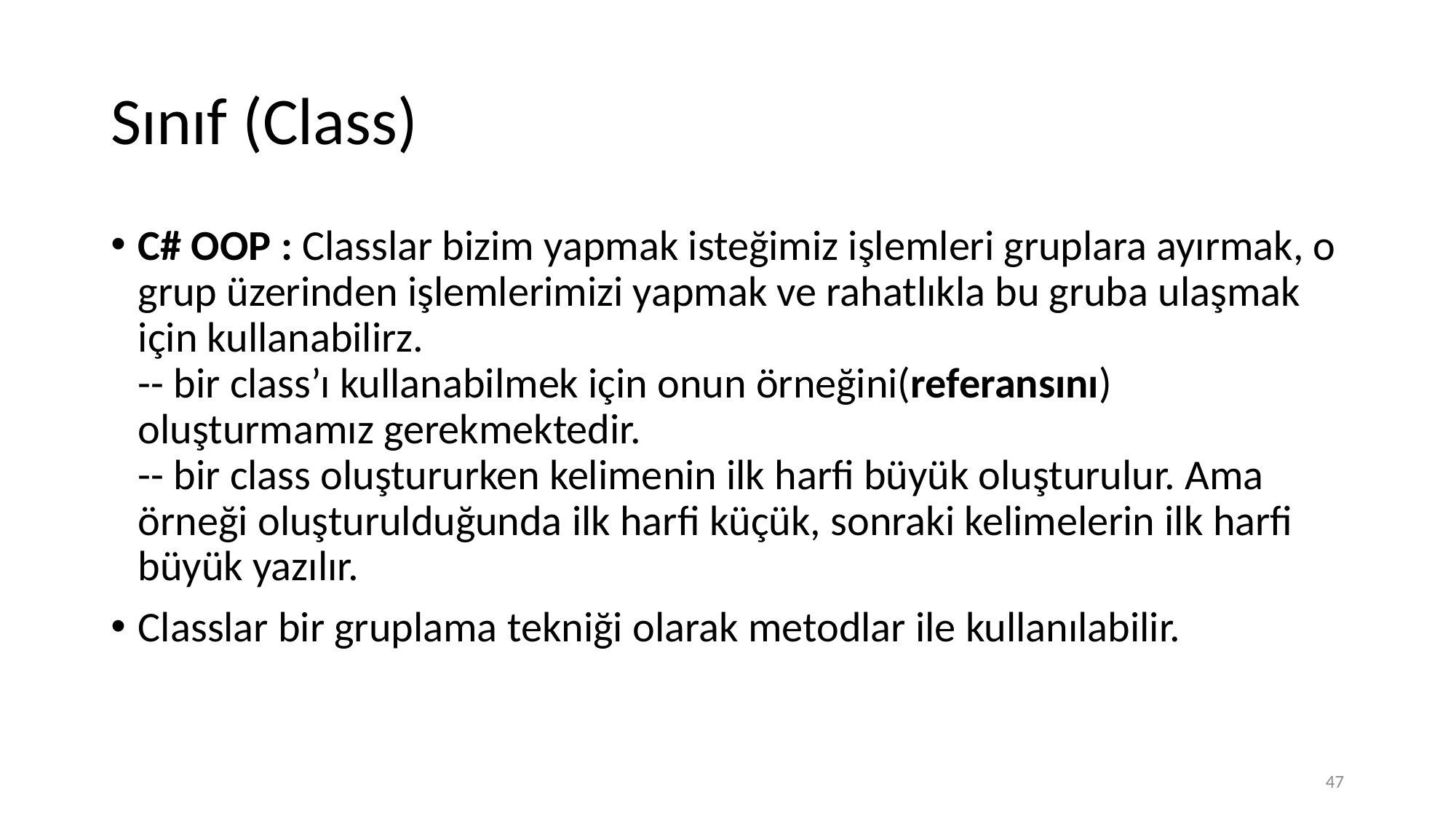

# Sınıf (Class)
C# OOP : Classlar bizim yapmak isteğimiz işlemleri gruplara ayırmak, o grup üzerinden işlemlerimizi yapmak ve rahatlıkla bu gruba ulaşmak için kullanabilirz.
-- bir class’ı kullanabilmek için onun örneğini(referansını) oluşturmamız gerekmektedir.
-- bir class oluştururken kelimenin ilk harfi büyük oluşturulur. Ama örneği oluşturulduğunda ilk harfi küçük, sonraki kelimelerin ilk harfi büyük yazılır.
Classlar bir gruplama tekniği olarak metodlar ile kullanılabilir.
47